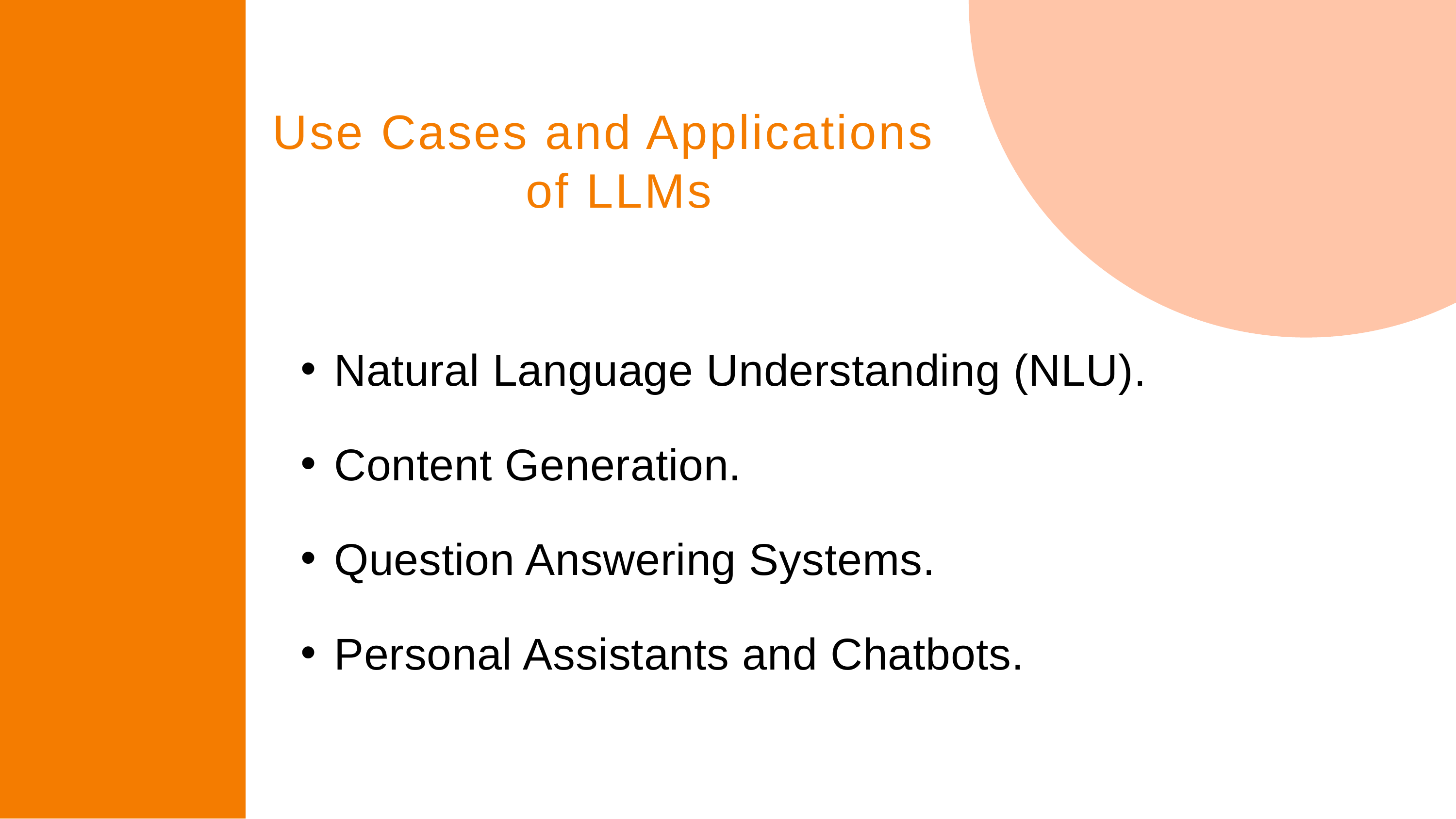

Use Cases and Applications
of LLMs
Natural Language Understanding (NLU).
Content Generation.
Question Answering Systems.
Personal Assistants and Chatbots.
KPI # 1